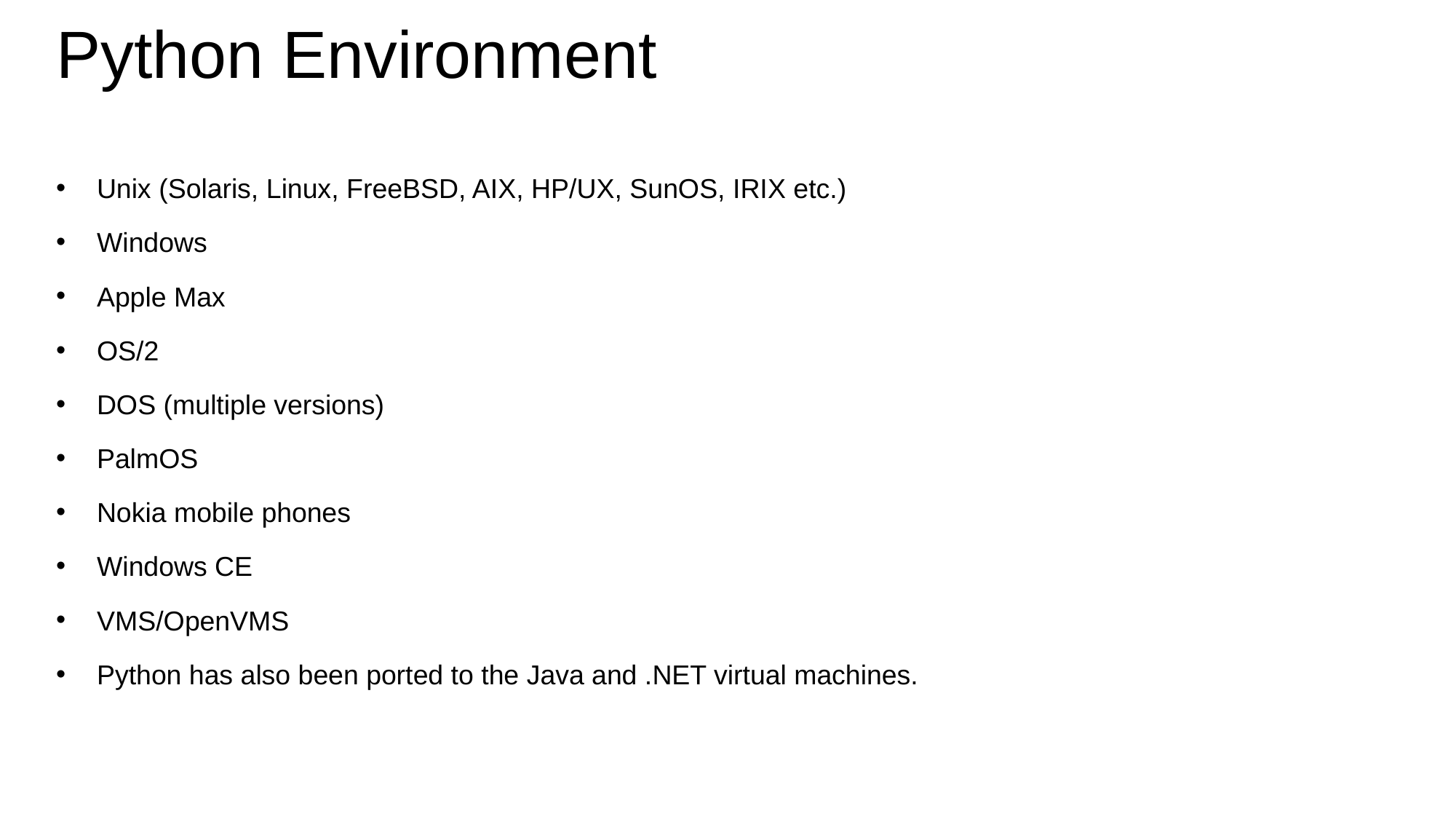

# Python Environment
Unix (Solaris, Linux, FreeBSD, AIX, HP/UX, SunOS, IRIX etc.)
Windows
Apple Max
OS/2
DOS (multiple versions)
PalmOS
Nokia mobile phones
Windows CE
VMS/OpenVMS
Python has also been ported to the Java and .NET virtual machines.